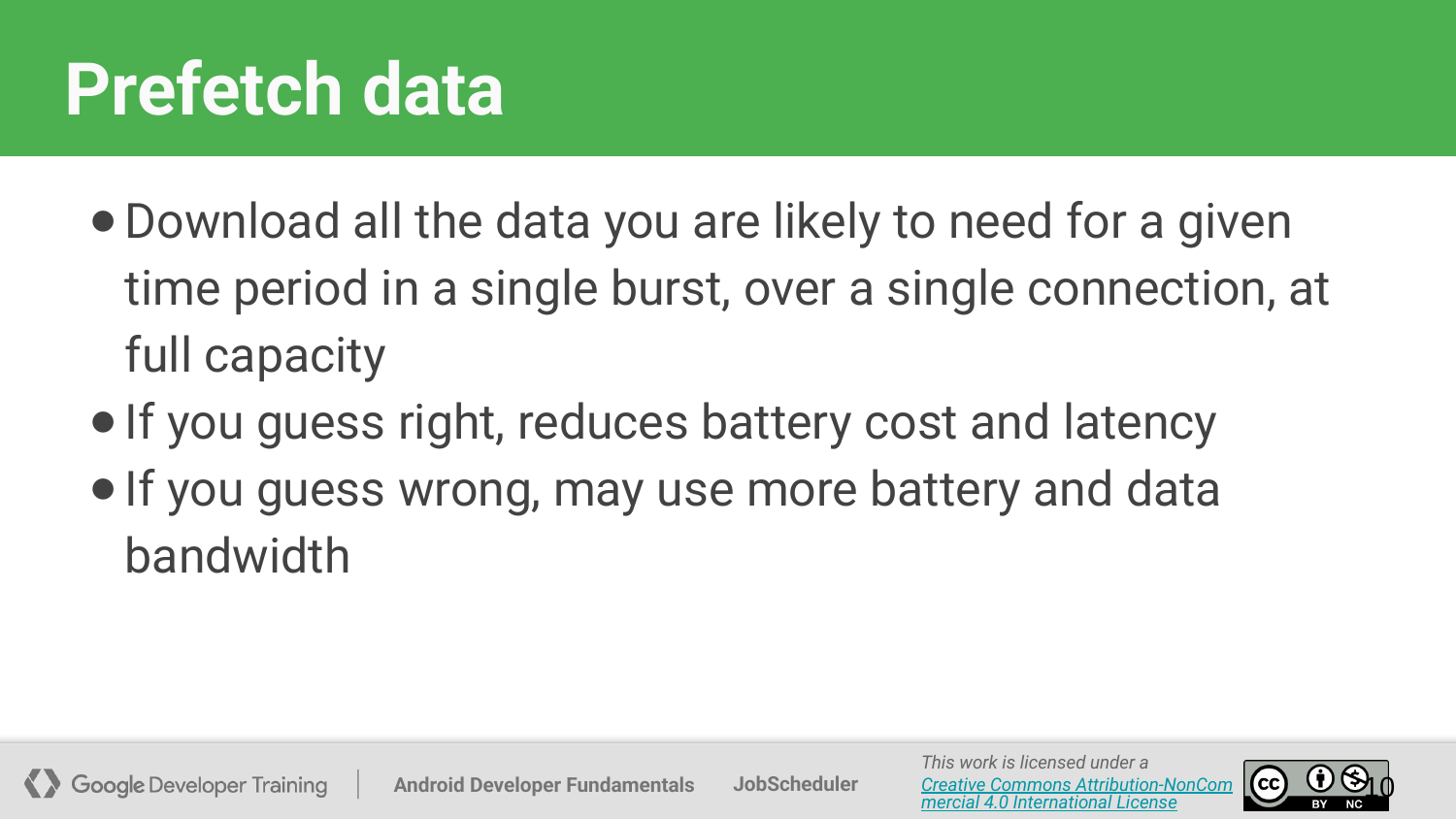

# Prefetch data
Download all the data you are likely to need for a given time period in a single burst, over a single connection, at full capacity
If you guess right, reduces battery cost and latency
If you guess wrong, may use more battery and data bandwidth

10